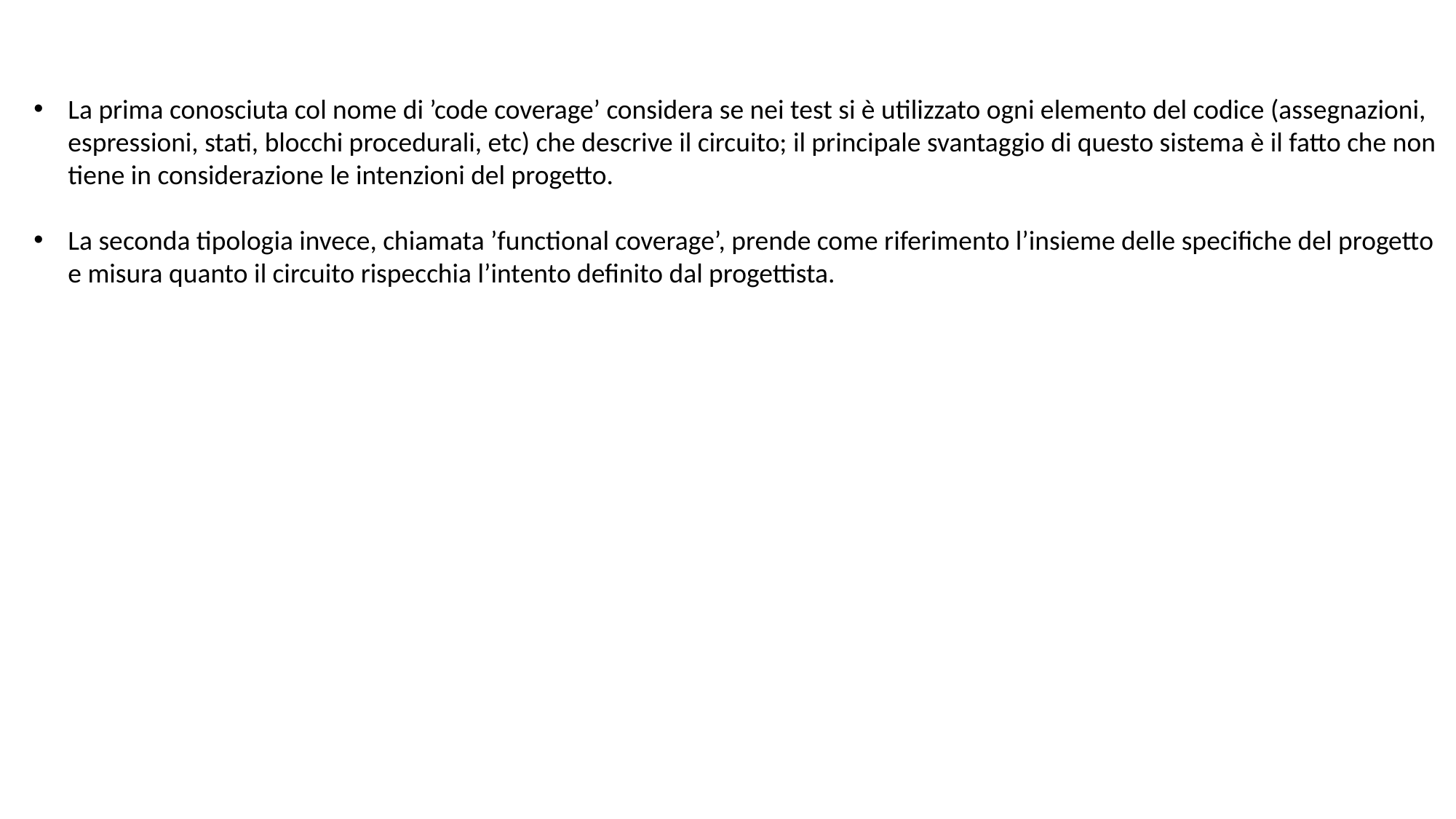

La prima conosciuta col nome di ’code coverage’ considera se nei test si è utilizzato ogni elemento del codice (assegnazioni, espressioni, stati, blocchi procedurali, etc) che descrive il circuito; il principale svantaggio di questo sistema è il fatto che non tiene in considerazione le intenzioni del progetto.

La seconda tipologia invece, chiamata ’functional coverage’, prende come riferimento l’insieme delle specifiche del progetto e misura quanto il circuito rispecchia l’intento definito dal progettista.